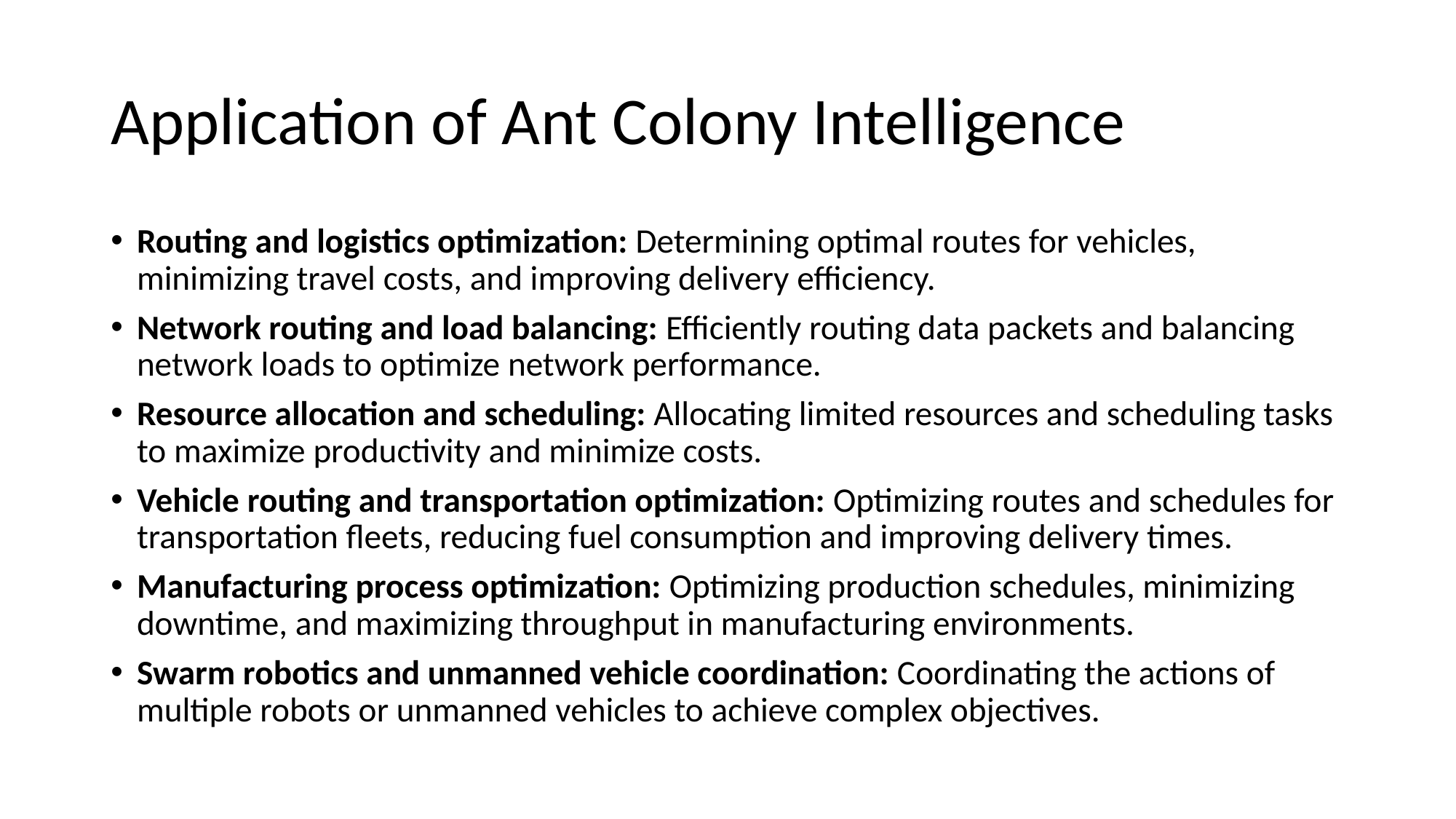

# Application of Ant Colony Intelligence
Routing and logistics optimization: Determining optimal routes for vehicles, minimizing travel costs, and improving delivery efficiency.
Network routing and load balancing: Efficiently routing data packets and balancing network loads to optimize network performance.
Resource allocation and scheduling: Allocating limited resources and scheduling tasks to maximize productivity and minimize costs.
Vehicle routing and transportation optimization: Optimizing routes and schedules for transportation fleets, reducing fuel consumption and improving delivery times.
Manufacturing process optimization: Optimizing production schedules, minimizing downtime, and maximizing throughput in manufacturing environments.
Swarm robotics and unmanned vehicle coordination: Coordinating the actions of multiple robots or unmanned vehicles to achieve complex objectives.